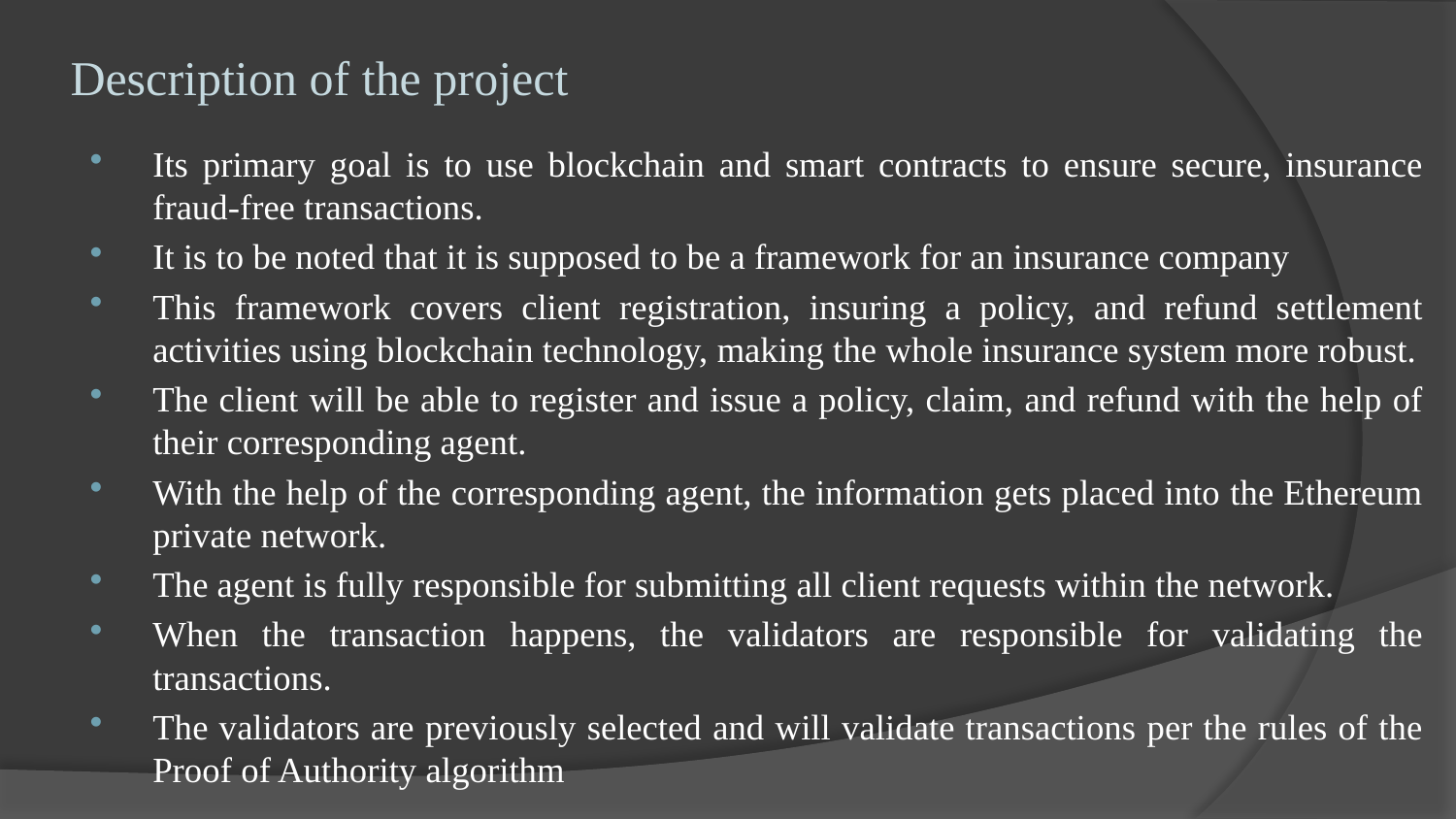

# Description of the project
Its primary goal is to use blockchain and smart contracts to ensure secure, insurance fraud-free transactions.
It is to be noted that it is supposed to be a framework for an insurance company
This framework covers client registration, insuring a policy, and refund settlement activities using blockchain technology, making the whole insurance system more robust.
The client will be able to register and issue a policy, claim, and refund with the help of their corresponding agent.
With the help of the corresponding agent, the information gets placed into the Ethereum private network.
The agent is fully responsible for submitting all client requests within the network.
When the transaction happens, the validators are responsible for validating the transactions.
The validators are previously selected and will validate transactions per the rules of the Proof of Authority algorithm